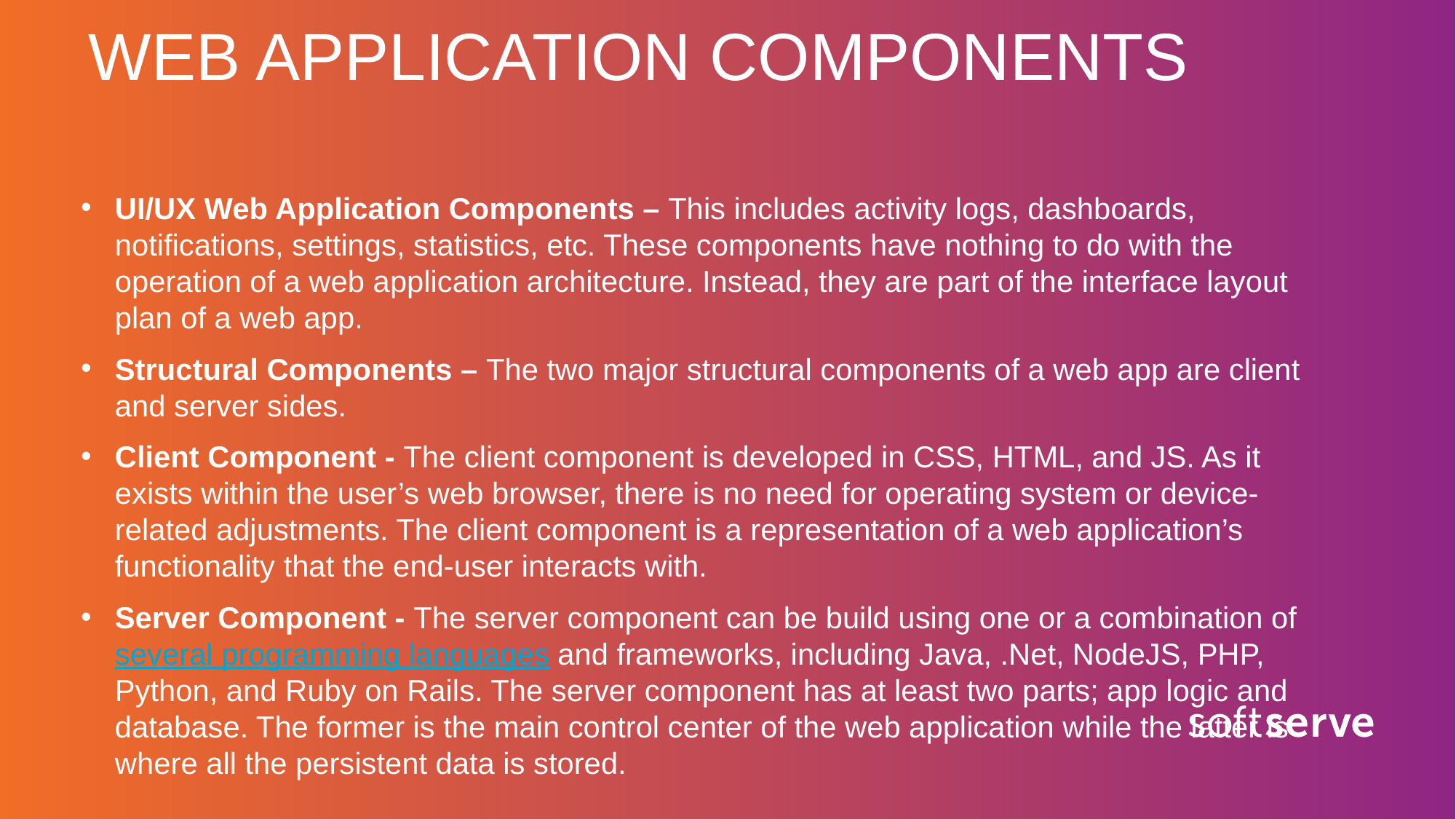

# WEB APPLICATION COMPONENTS
UI/UX Web Application Components – This includes activity logs, dashboards, notifications, settings, statistics, etc. These components have nothing to do with the operation of a web application architecture. Instead, they are part of the interface layout plan of a web app.
Structural Components – The two major structural components of a web app are client and server sides.
Client Component - The client component is developed in CSS, HTML, and JS. As it exists within the user’s web browser, there is no need for operating system or device-related adjustments. The client component is a representation of a web application’s functionality that the end-user interacts with.
Server Component - The server component can be build using one or a combination of several programming languages and frameworks, including Java, .Net, NodeJS, PHP, Python, and Ruby on Rails. The server component has at least two parts; app logic and database. The former is the main control center of the web application while the latter is where all the persistent data is stored.